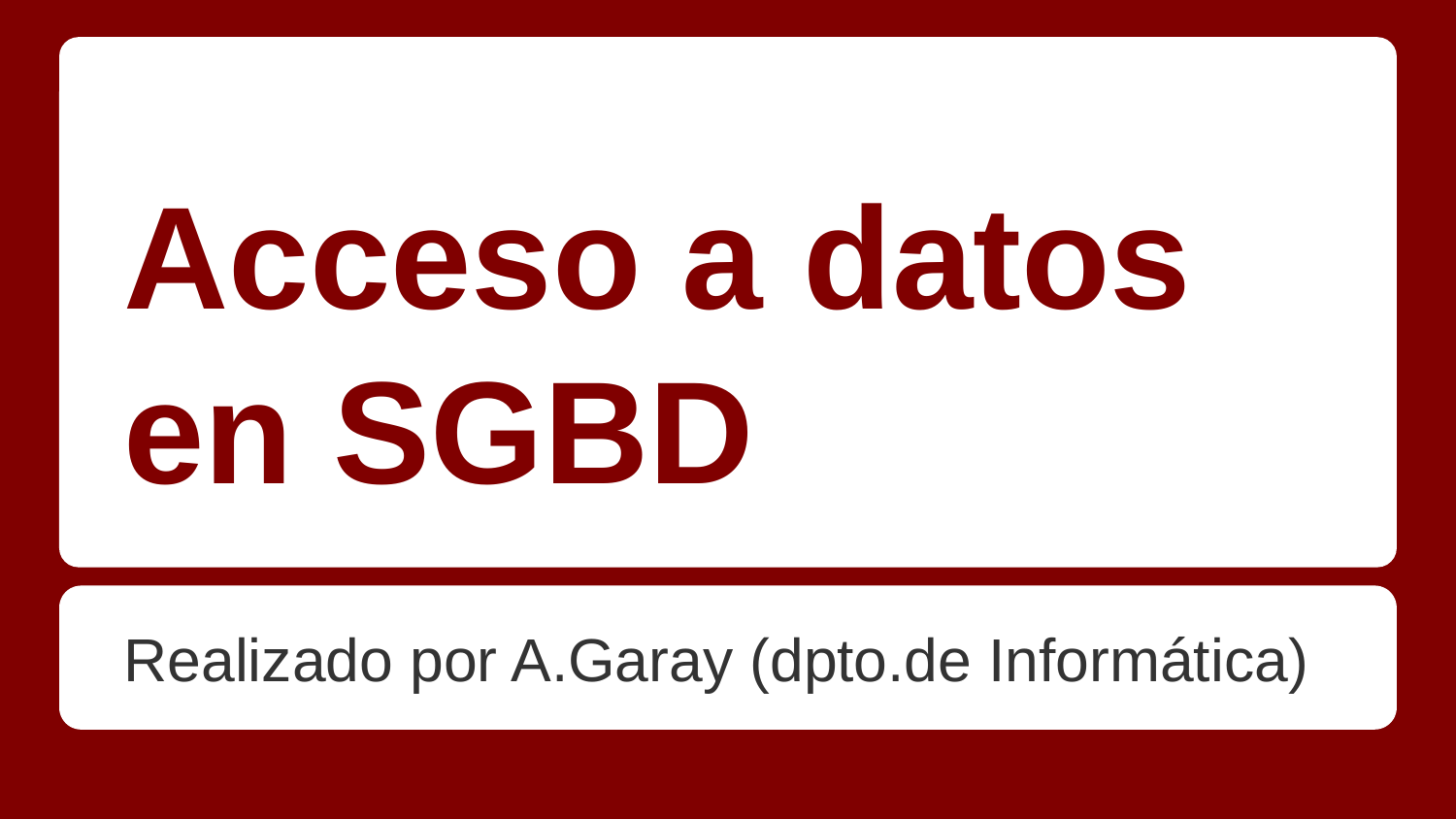

# Acceso a datos en SGBD
Realizado por A.Garay (dpto.de Informática)